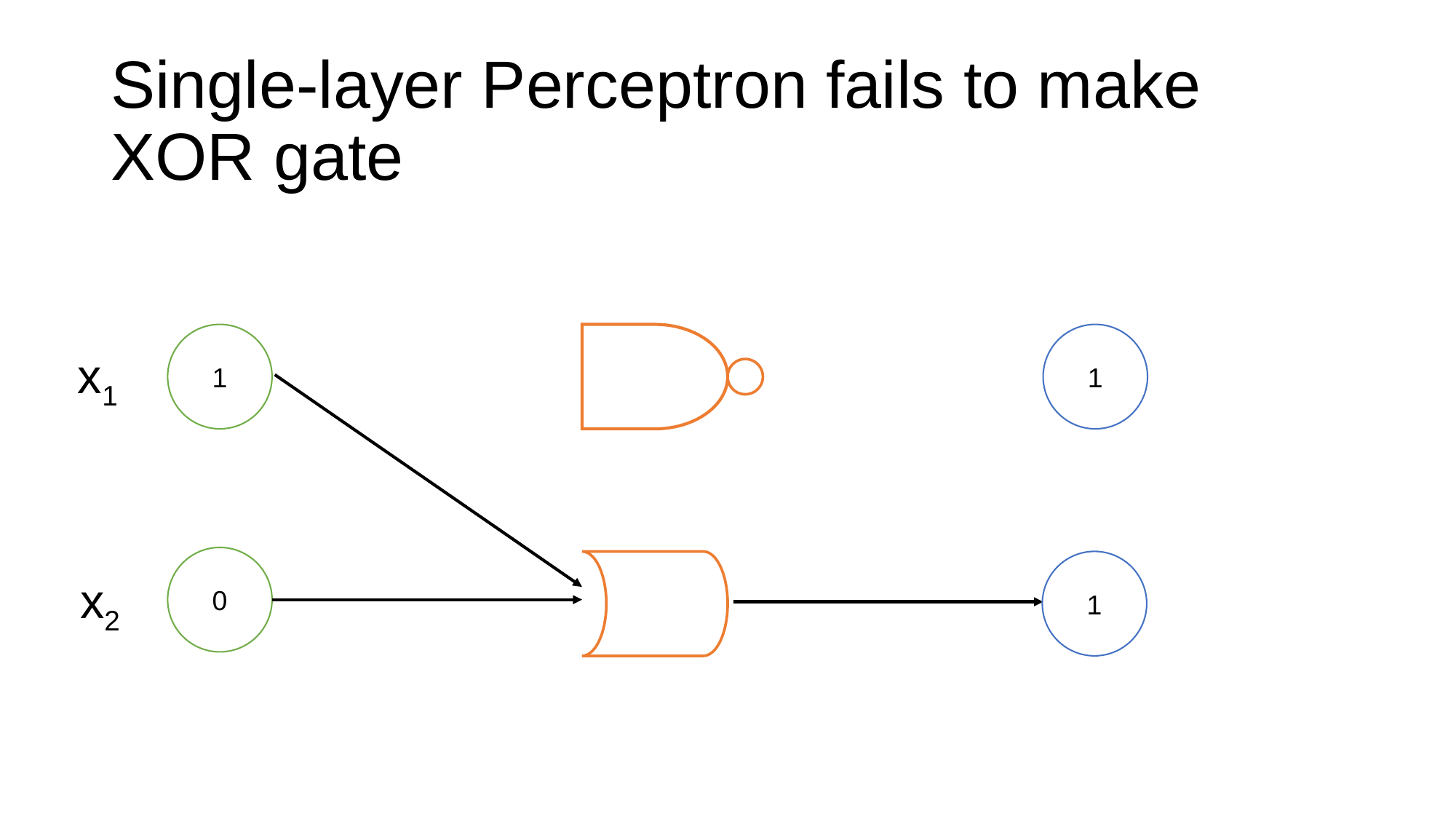

# Single-layer Perceptron fails to make XOR gate
1

1
x1

0

1
x2